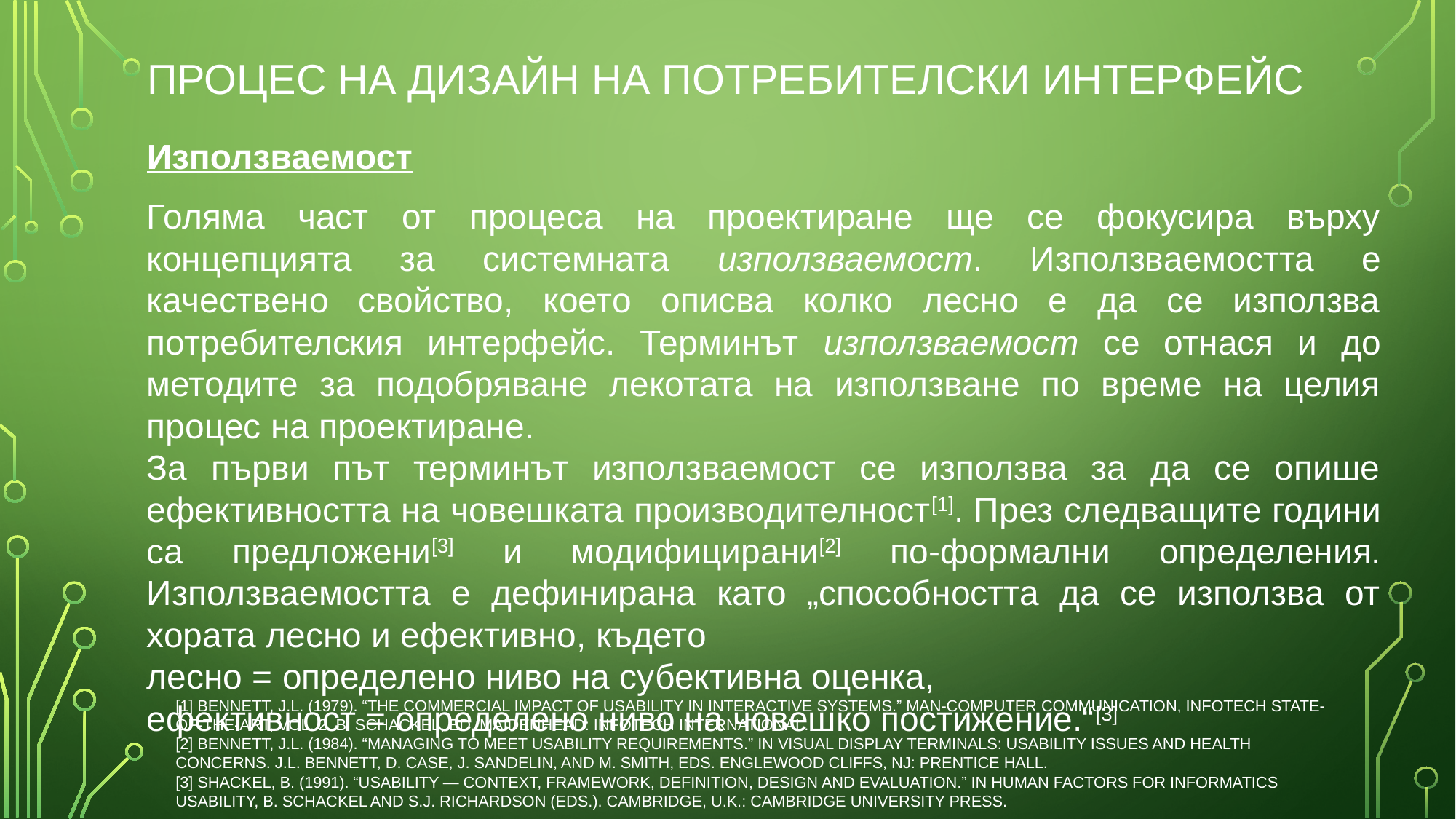

# Процес на дизайн на потребителски интерфейс
Използваемост
Голяма част от процеса на проектиране ще се фокусира върху концепцията за системната използваемост. Използваемостта е качествено свойство, което описва колко лесно е да се използва потребителския интерфейс. Терминът използваемост се отнася и до методите за подобряване лекотата на използване по време на целия процес на проектиране.
За първи път терминът използваемост се използва за да се опише ефективността на човешката производителност[1]. През следващите години са предложени[3] и модифицирани[2] по-формални определения. Използваемостта е дефинирана като „способността да се използва от хората лесно и ефективно, където
лесно = определено ниво на субективна оценка,
ефективност = определено ниво на човешко постижение.“[3]
[1] Bennett, J.L. (1979). “The commercial impact of usability in interactive systems.” Man-Computer Communication, Infotech State-of-the-Art, Vol. 2. B. Schackel, ed. Maidenhead: Infotech International.
[2] Bennett, J.L. (1984). “Managing to meet usability requirements.” In Visual Display Terminals: Usability Issues and Health Concerns. J.L. Bennett, D. Case, J. Sandelin, and M. Smith, eds. Englewood Cliffs, NJ: Prentice Hall.
[3] Shackel, B. (1991). “Usability — context, framework, definition, design and evaluation.” In Human Factors for Informatics Usability, B. Schackel and S.J. Richardson (eds.). Cambridge, U.K.: Cambridge University Press.